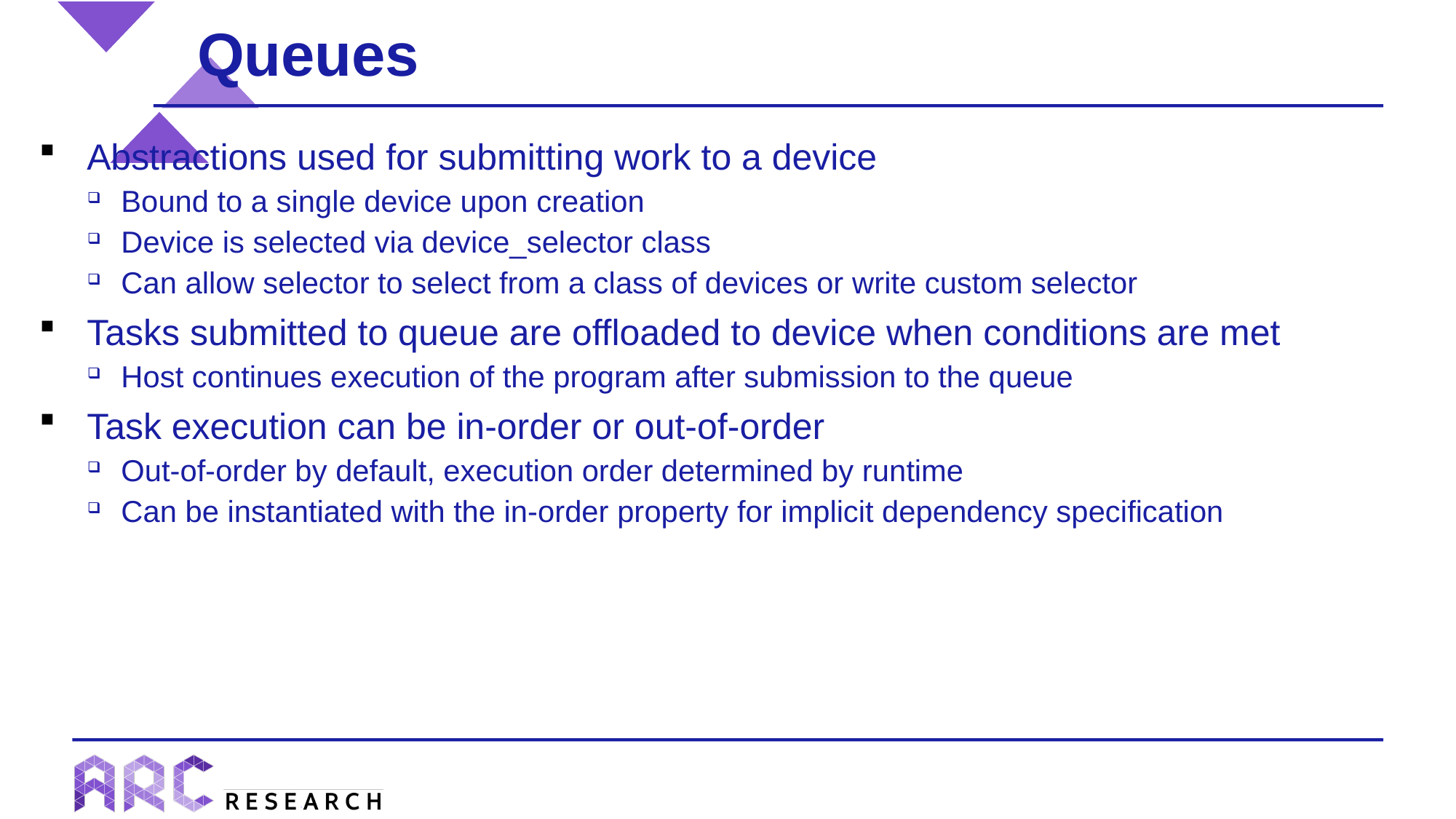

Queues
Abstractions used for submitting work to a device
Bound to a single device upon creation
Device is selected via device_selector class
Can allow selector to select from a class of devices or write custom selector
Tasks submitted to queue are offloaded to device when conditions are met
Host continues execution of the program after submission to the queue
Task execution can be in-order or out-of-order
Out-of-order by default, execution order determined by runtime
Can be instantiated with the in-order property for implicit dependency specification